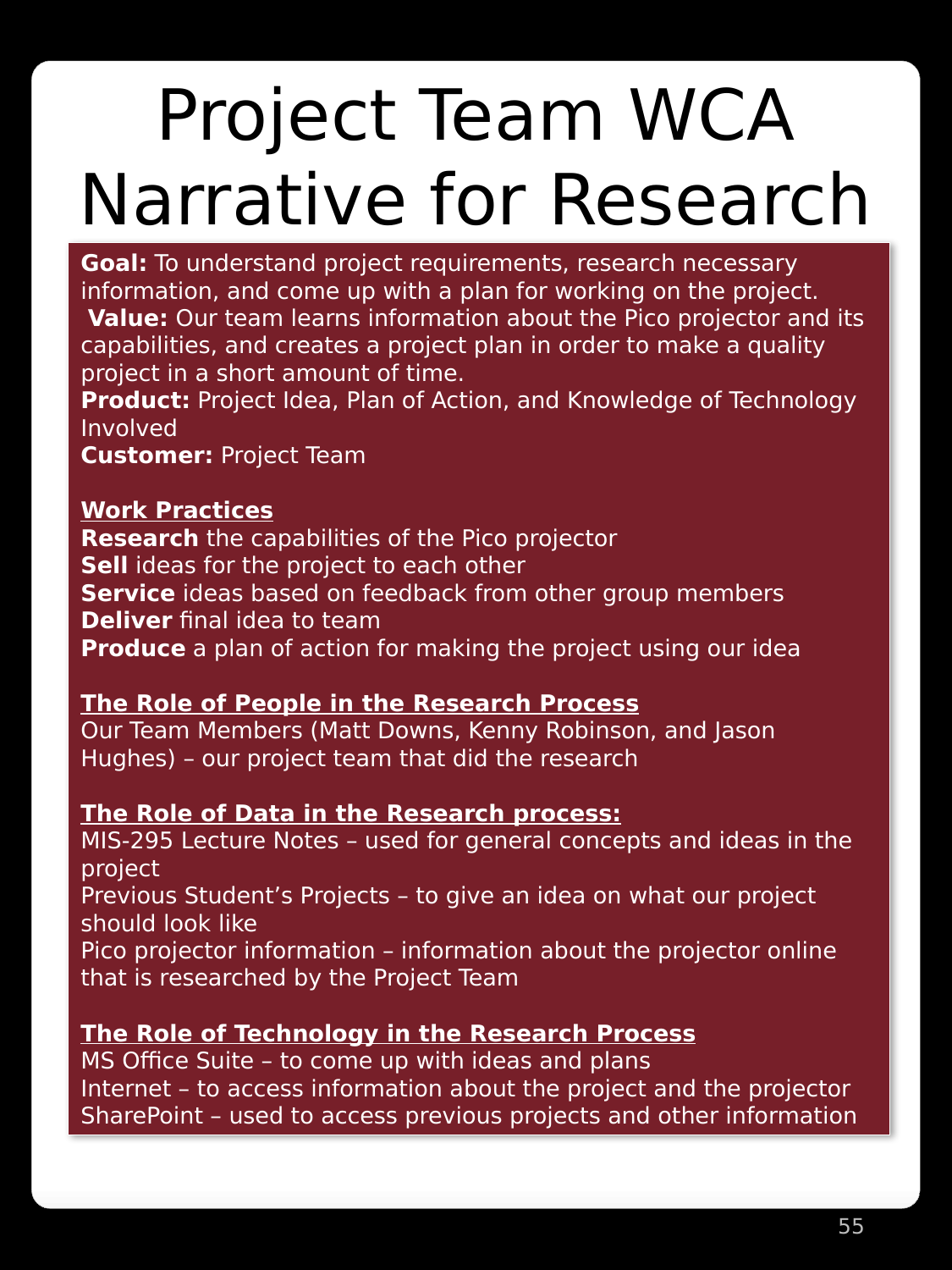

Project Team WCA
Narrative for Research
Goal: To understand project requirements, research necessary information, and come up with a plan for working on the project.
 Value: Our team learns information about the Pico projector and its capabilities, and creates a project plan in order to make a quality project in a short amount of time.
Product: Project Idea, Plan of Action, and Knowledge of Technology Involved
Customer: Project Team

Work Practices
Research the capabilities of the Pico projector
Sell ideas for the project to each other
Service ideas based on feedback from other group members
Deliver final idea to team
Produce a plan of action for making the project using our idea

The Role of People in the Research Process
Our Team Members (Matt Downs, Kenny Robinson, and Jason Hughes) – our project team that did the research

The Role of Data in the Research process:
MIS-295 Lecture Notes – used for general concepts and ideas in the project
Previous Student’s Projects – to give an idea on what our project should look like
Pico projector information – information about the projector online that is researched by the Project Team

The Role of Technology in the Research Process
MS Office Suite – to come up with ideas and plans
Internet – to access information about the project and the projector
SharePoint – used to access previous projects and other information
55